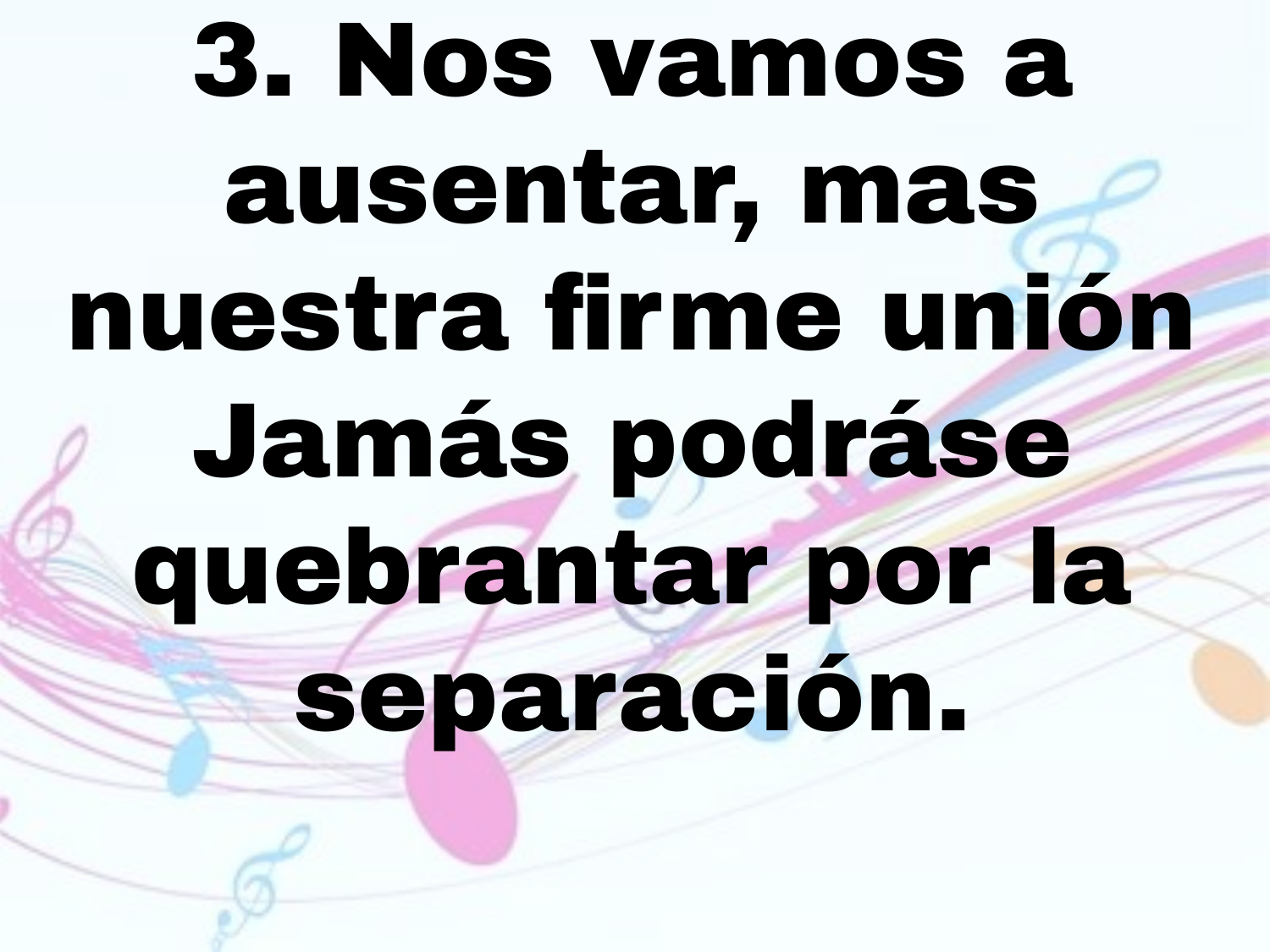

3. Nos vamos a ausentar, mas nuestra firme unión Jamás podráse quebrantar por la separación.